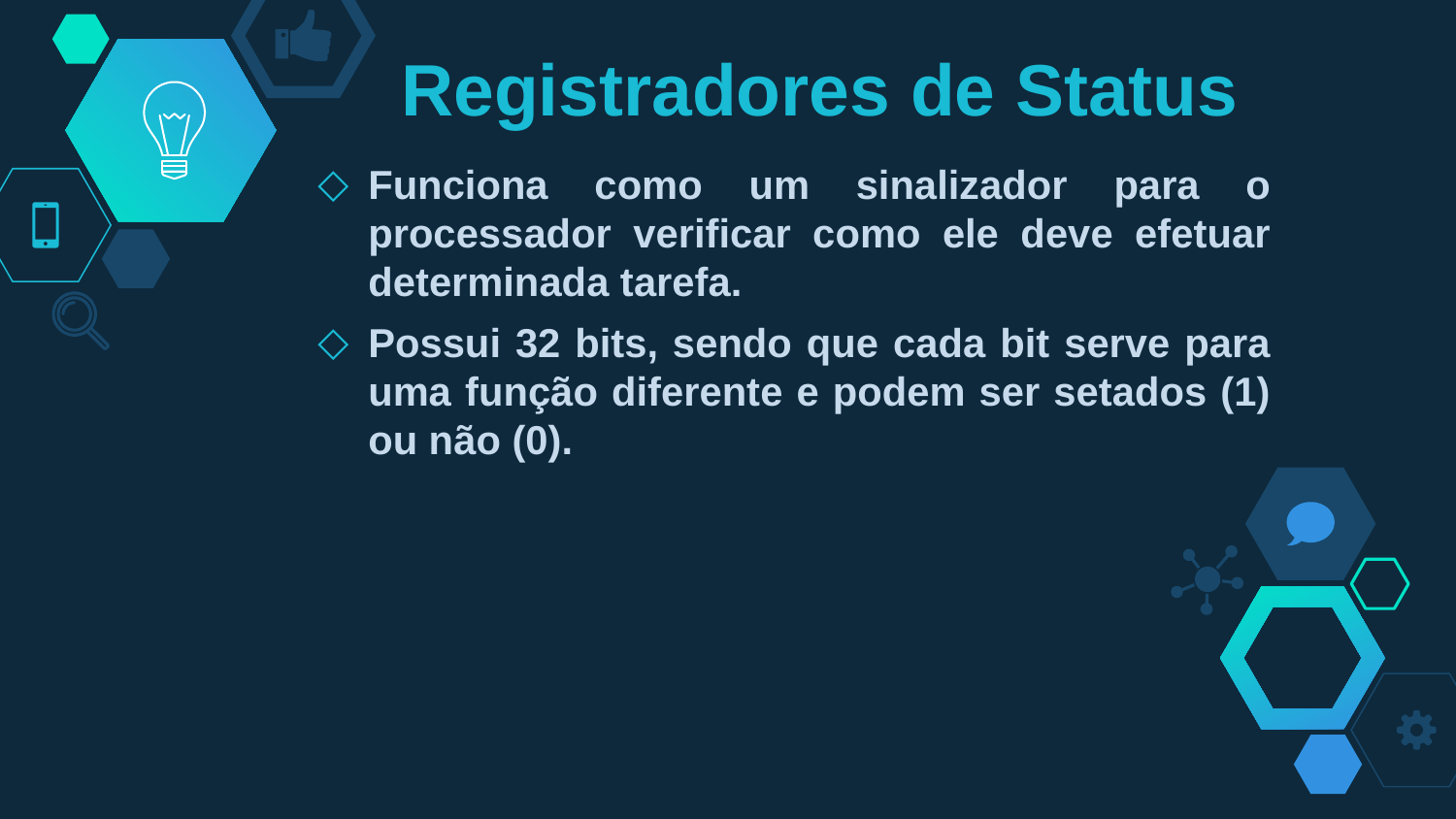

# Registradores de Status
Funciona como um sinalizador para o processador verificar como ele deve efetuar determinada tarefa.
Possui 32 bits, sendo que cada bit serve para uma função diferente e podem ser setados (1) ou não (0).